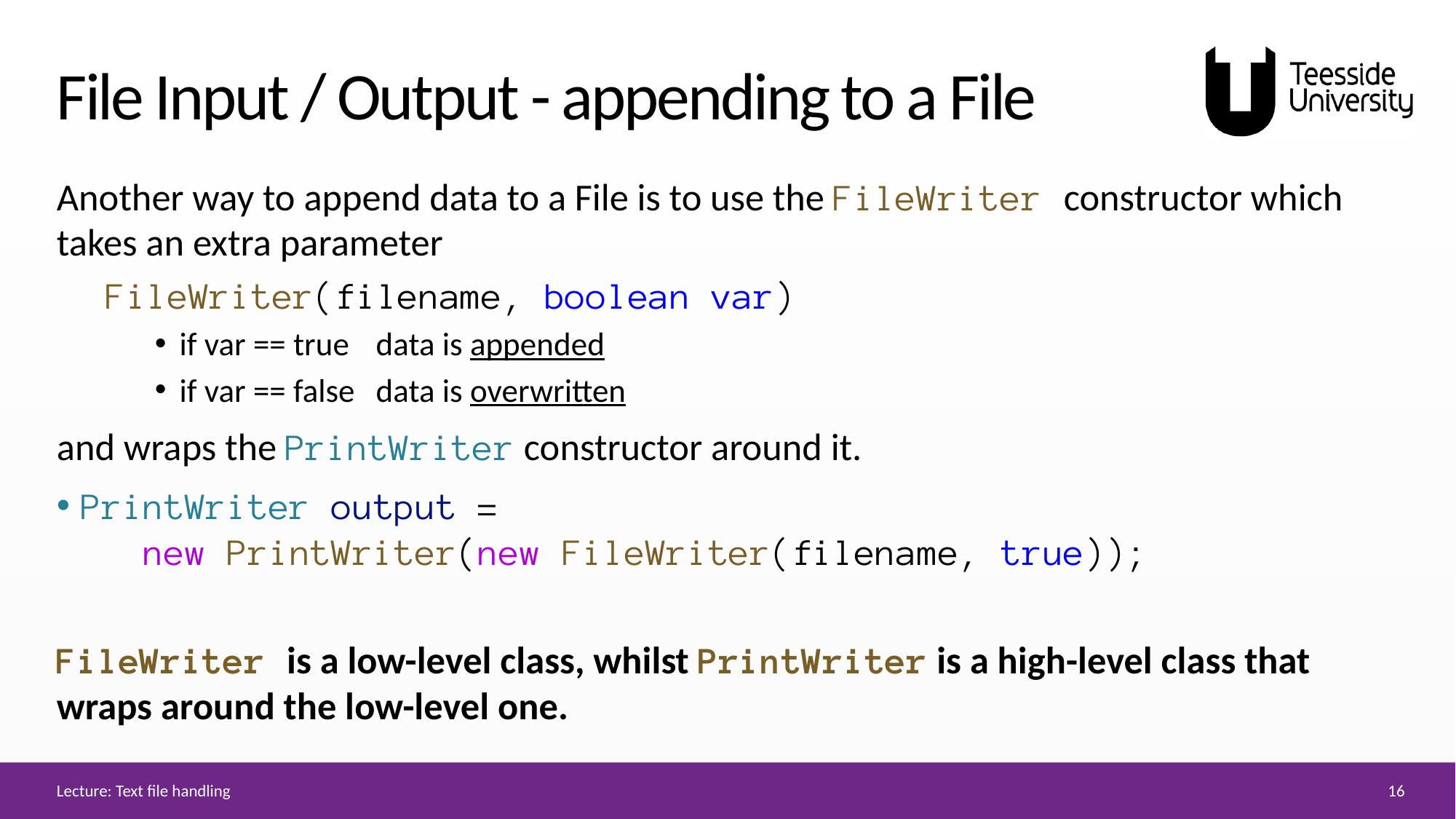

# File Input / Output - appending to a File
Another way to append data to a File is to use the FileWriter constructor which takes an extra parameter
FileWriter(filename, boolean var)
if var == true 	data is appended
if var == false 	data is overwritten
and wraps the PrintWriter constructor around it.
PrintWriter output =
   new PrintWriter(new FileWriter(filename, true));

FileWriter is a low-level class, whilst PrintWriter is a high-level class that wraps around the low-level one.
16
Lecture: Text file handling